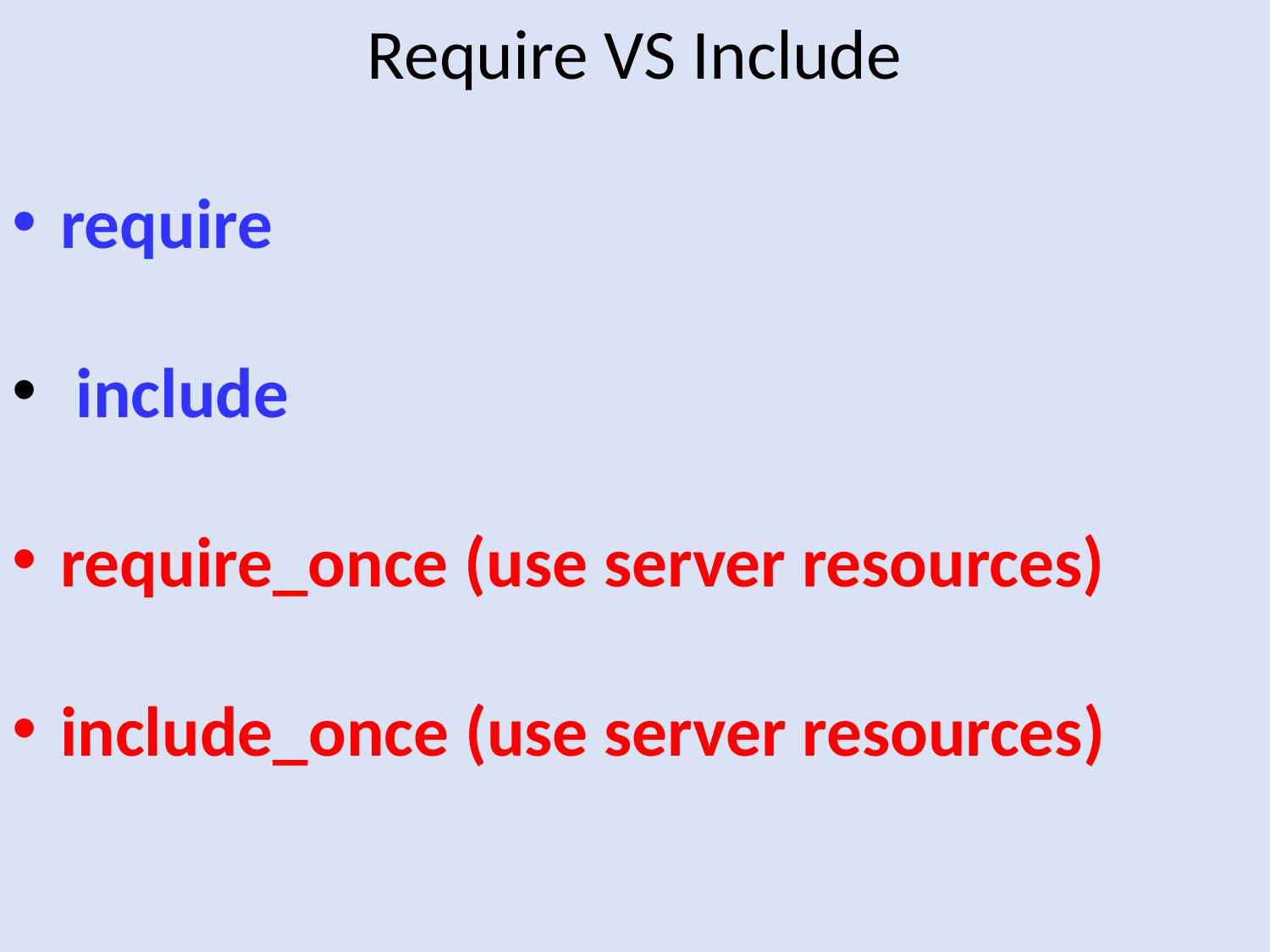

Require VS Include

require

 include

require_once (use server resources)

include_once (use server resources)